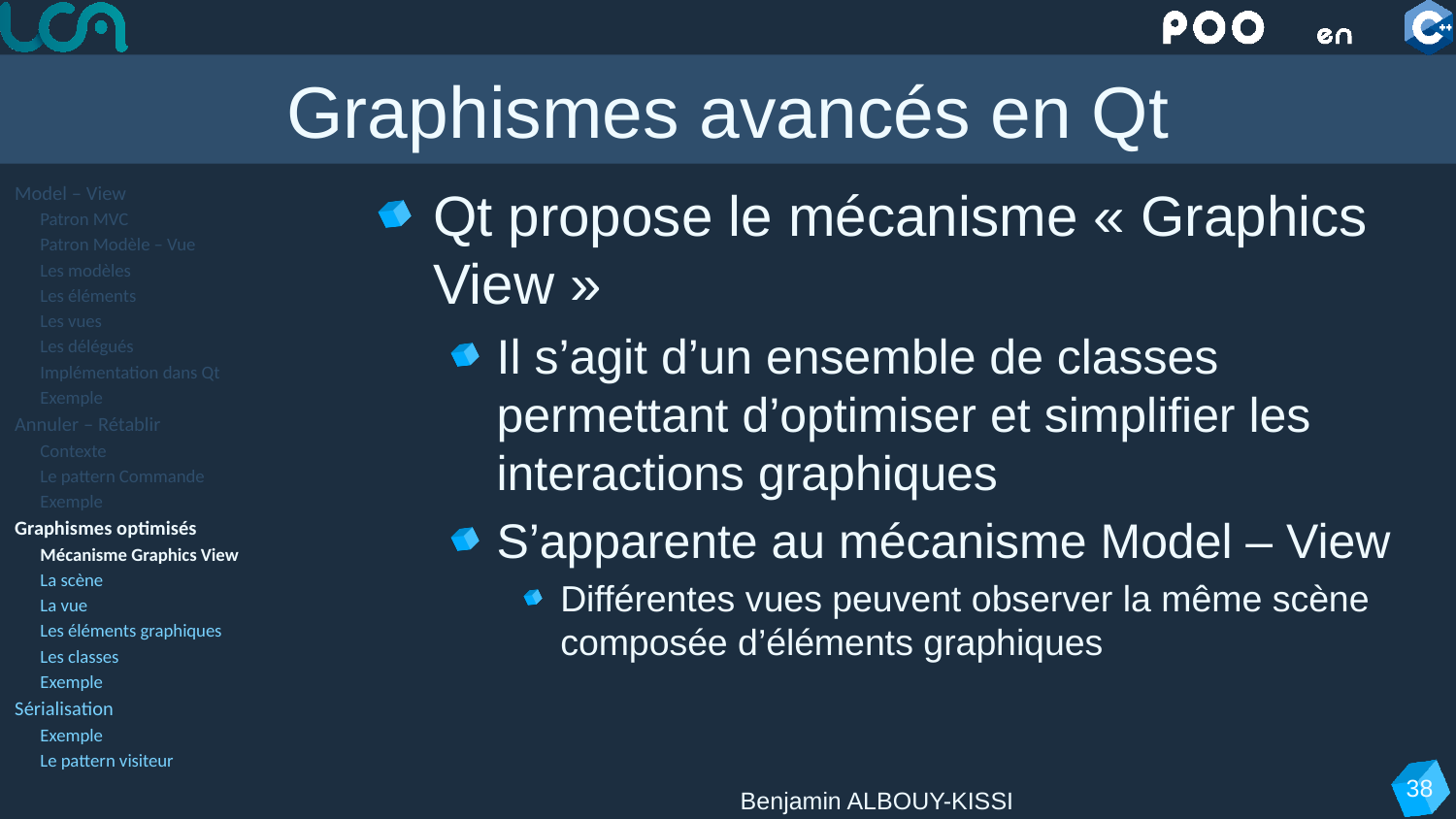

# Graphismes avancés en Qt
Model – View
Patron MVC
Patron Modèle – Vue
Les modèles
Les éléments
Les vues
Les délégués
Implémentation dans Qt
Exemple
Annuler – Rétablir
Contexte
Le pattern Commande
Exemple
Graphismes optimisés
Mécanisme Graphics View
La scène
La vue
Les éléments graphiques
Les classes
Exemple
Sérialisation
Exemple
Le pattern visiteur
Qt propose le mécanisme « Graphics View »
Il s’agit d’un ensemble de classes permettant d’optimiser et simplifier les interactions graphiques
S’apparente au mécanisme Model – View
Différentes vues peuvent observer la même scène composée d’éléments graphiques
38
Benjamin ALBOUY-KISSI